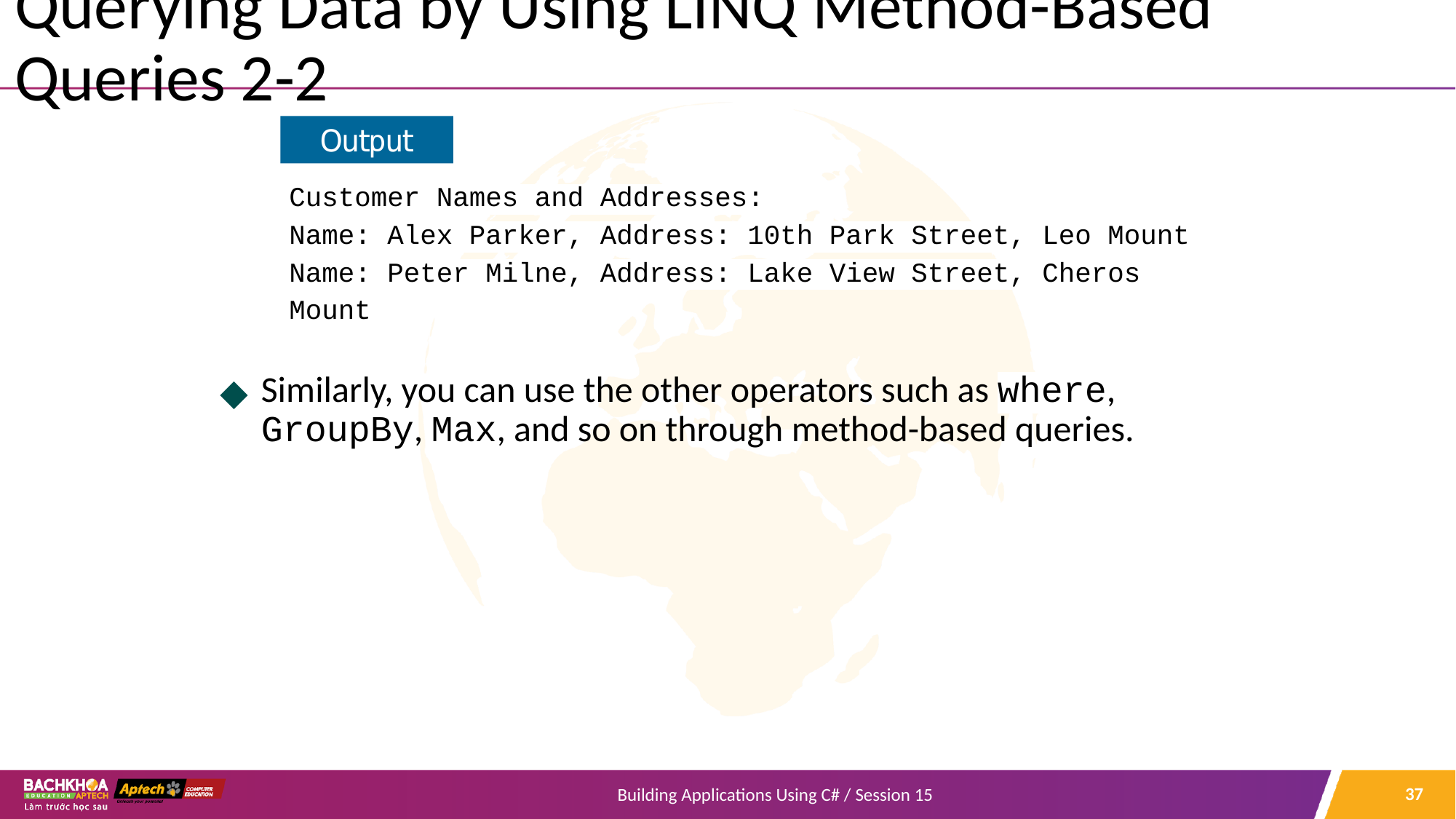

# Querying Data by Using LINQ Method-Based Queries 2-2

Customer Names and Addresses:
Name: Alex Parker, Address: 10th Park Street, Leo Mount
Name: Peter Milne, Address: Lake View Street, Cheros Mount

Similarly, you can use the other operators such as where, GroupBy, Max, and so on through method-based queries.

Output
37
Building Applications Using C# / Session 15